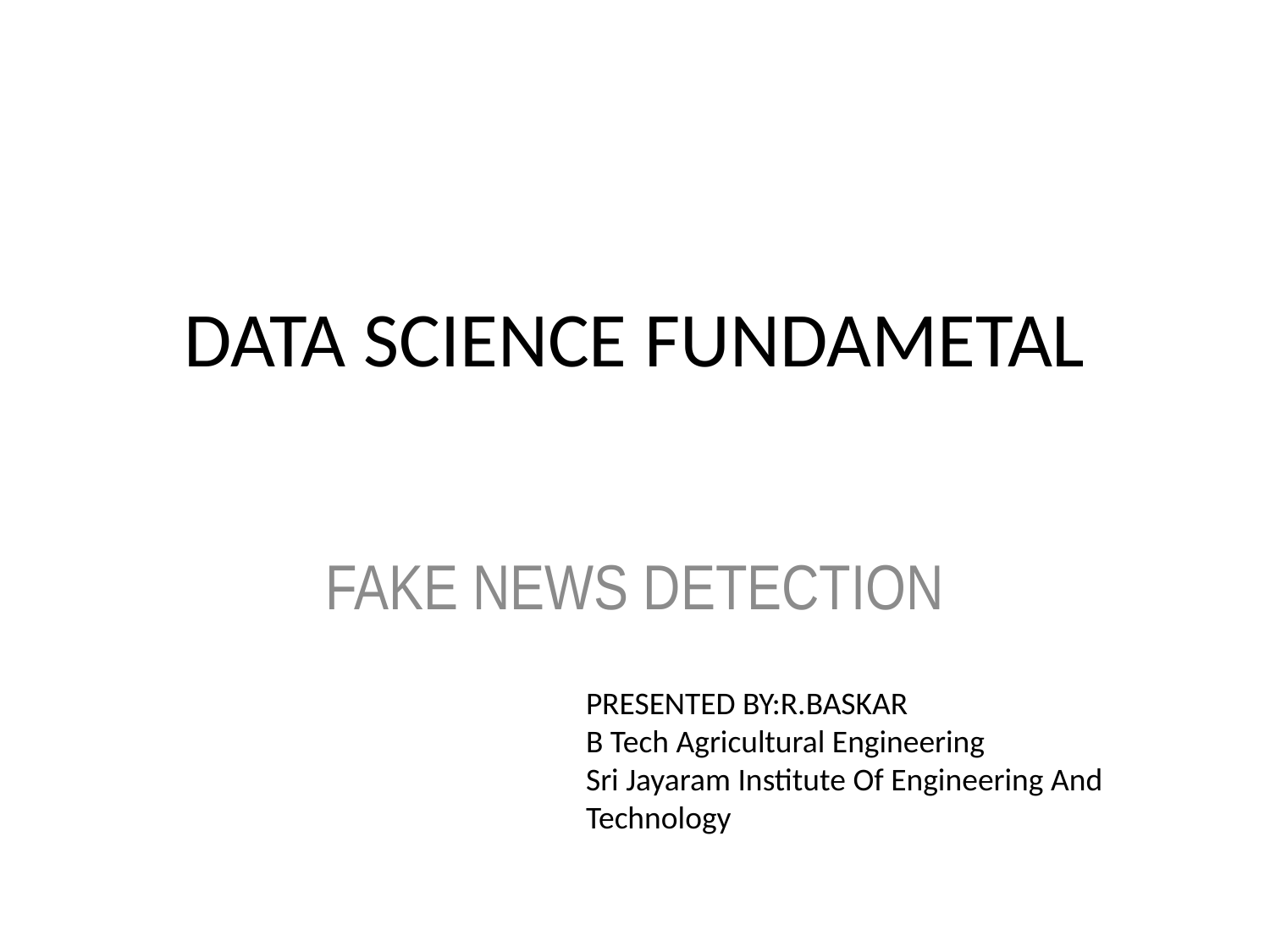

# DATA SCIENCE FUNDAMETAL
FAKE NEWS DETECTION
PRESENTED BY:R.BASKAR
B Tech Agricultural Engineering
Sri Jayaram Institute Of Engineering And Technology